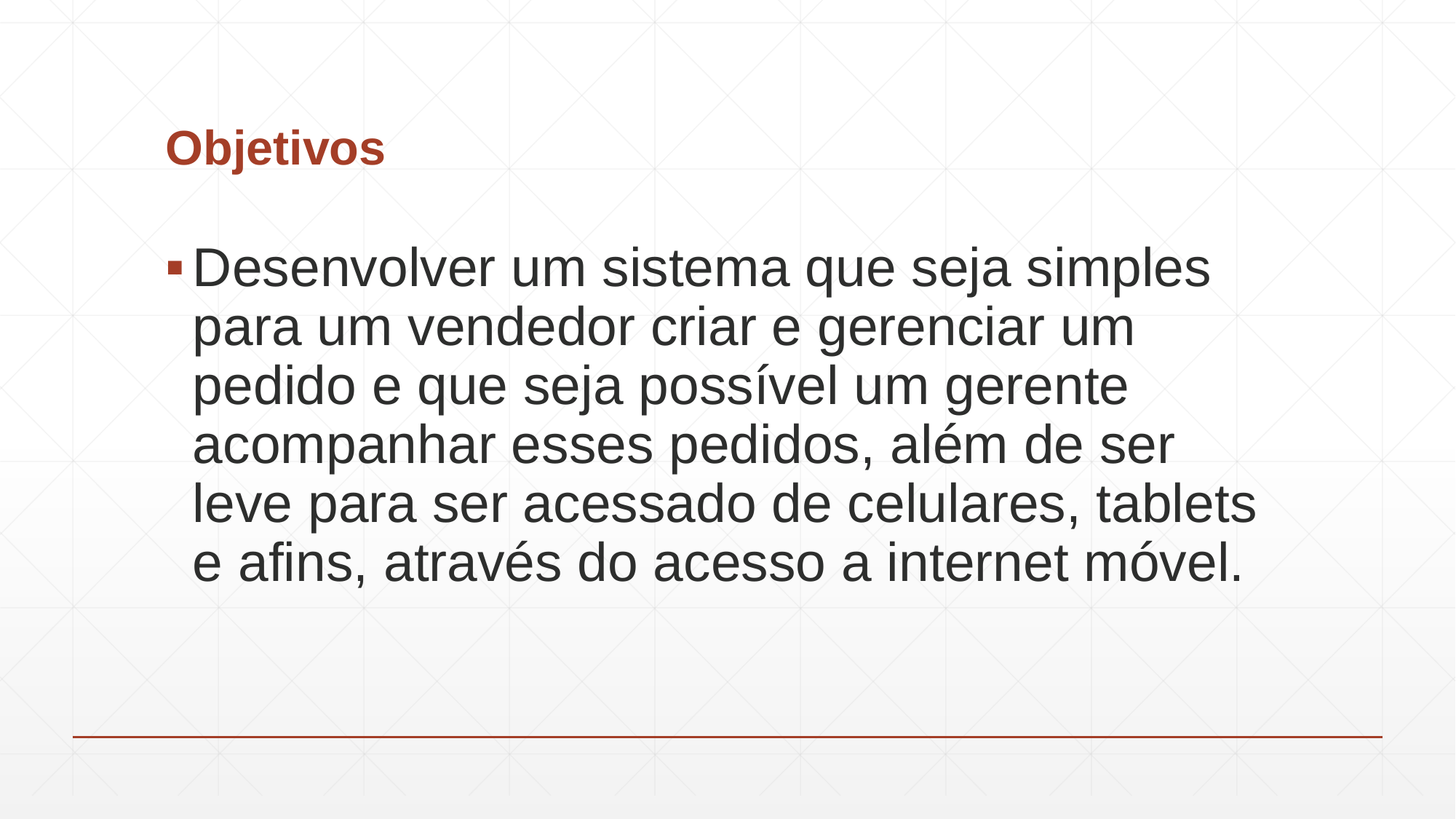

# Objetivos
Desenvolver um sistema que seja simples para um vendedor criar e gerenciar um pedido e que seja possível um gerente acompanhar esses pedidos, além de ser leve para ser acessado de celulares, tablets e afins, através do acesso a internet móvel.